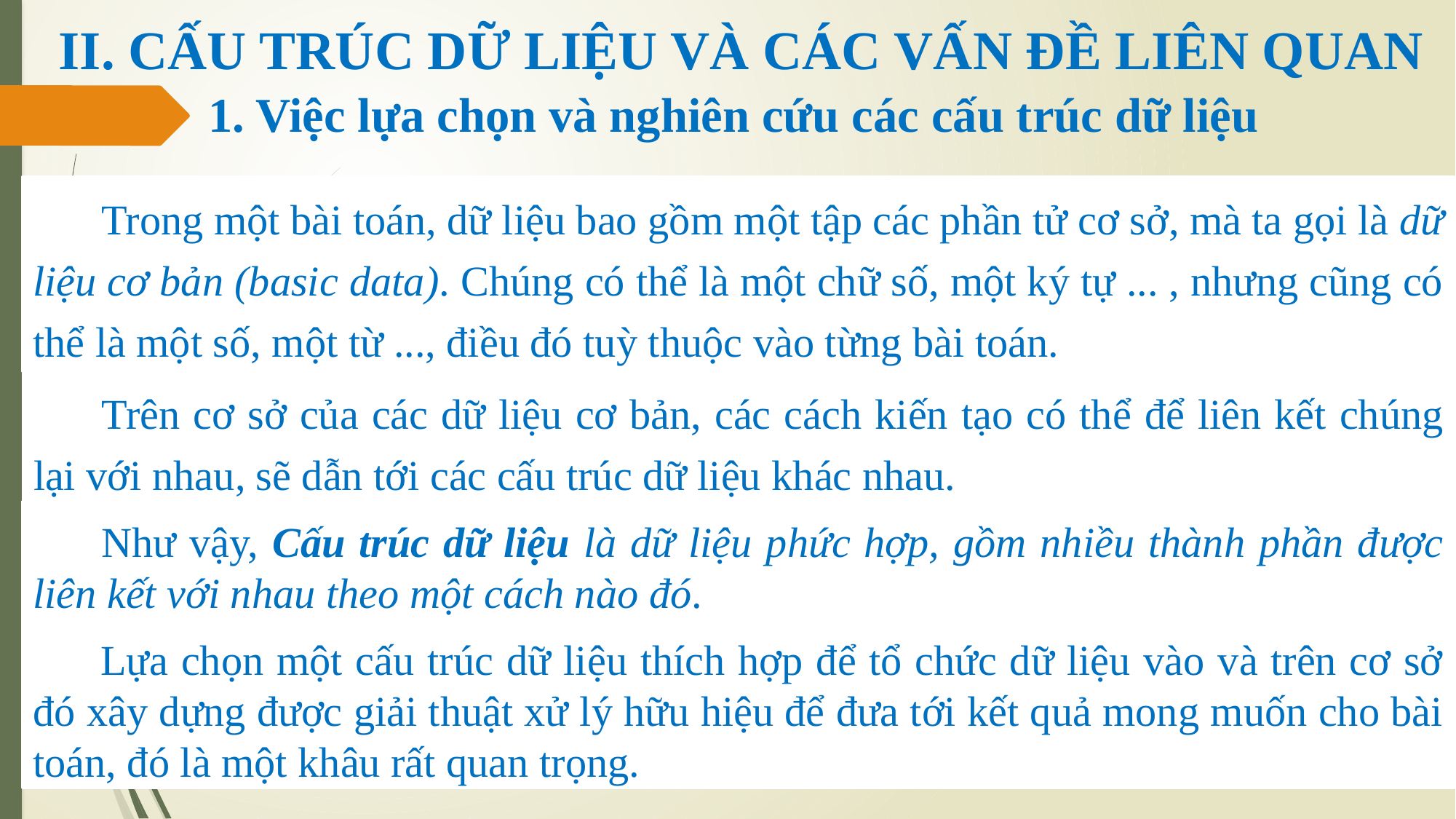

# II. CẤU TRÚC DỮ LIỆU VÀ CÁC VẤN ĐỀ LIÊN QUAN
1. Việc lựa chọn và nghiên cứu các cấu trúc dữ liệu
Trong một bài toán, dữ liệu bao gồm một tập các phần tử cơ sở, mà ta gọi là dữ liệu cơ bản (basic data). Chúng có thể là một chữ số, một ký tự ... , nhưng cũng có thể là một số, một từ ..., điều đó tuỳ thuộc vào từng bài toán.
Trên cơ sở của các dữ liệu cơ bản, các cách kiến tạo có thể để liên kết chúng lại với nhau, sẽ dẫn tới các cấu trúc dữ liệu khác nhau.
Như vậy, Cấu trúc dữ liệu là dữ liệu phức hợp, gồm nhiều thành phần được liên kết với nhau theo một cách nào đó.
Lựa chọn một cấu trúc dữ liệu thích hợp để tổ chức dữ liệu vào và trên cơ sở đó xây dựng được giải thuật xử lý hữu hiệu để đưa tới kết quả mong muốn cho bài toán, đó là một khâu rất quan trọng.